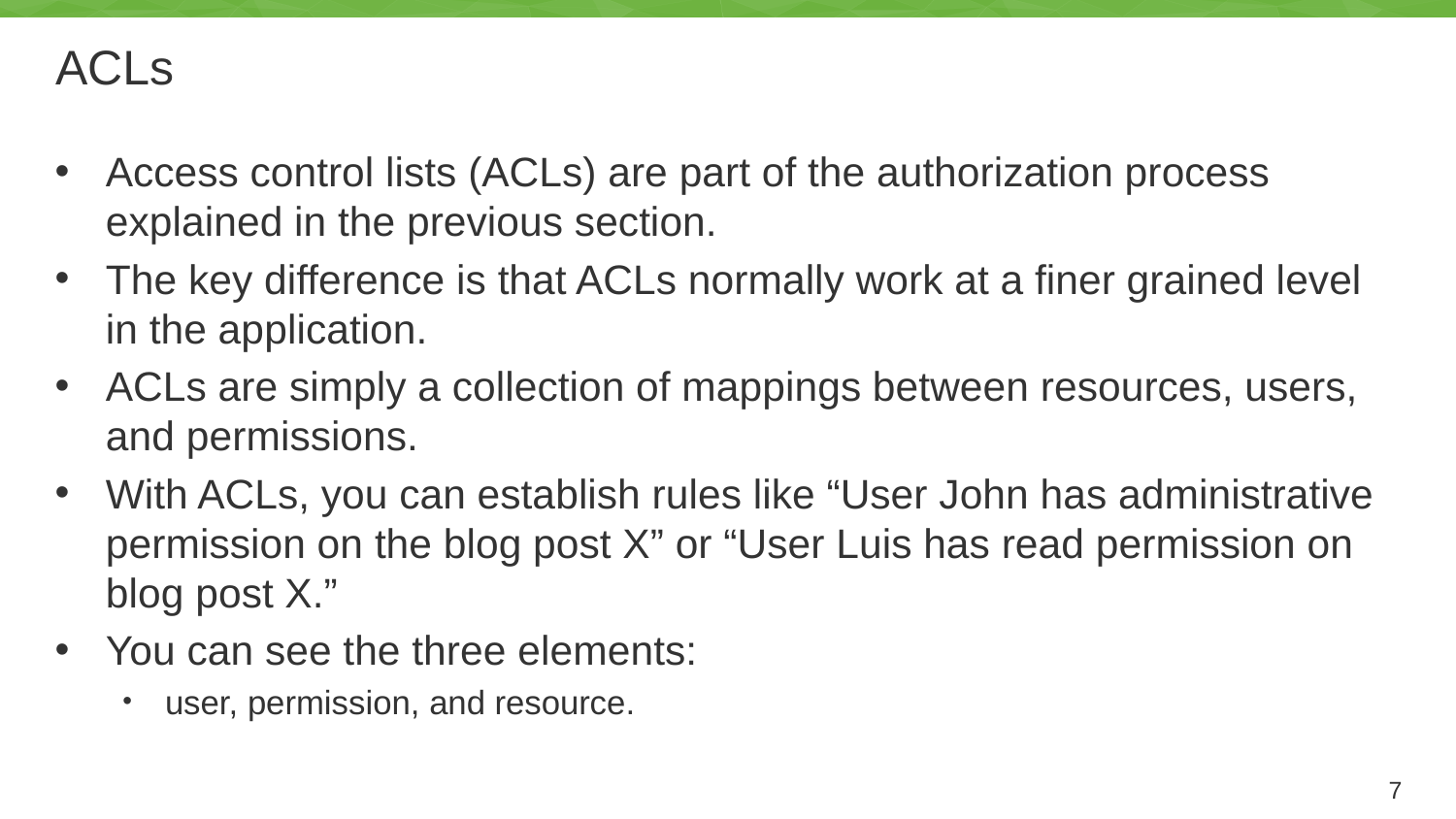

# ACLs
Access control lists (ACLs) are part of the authorization process explained in the previous section.
The key difference is that ACLs normally work at a finer grained level in the application.
ACLs are simply a collection of mappings between resources, users, and permissions.
With ACLs, you can establish rules like “User John has administrative permission on the blog post X” or “User Luis has read permission on blog post X.”
You can see the three elements:
user, permission, and resource.
7